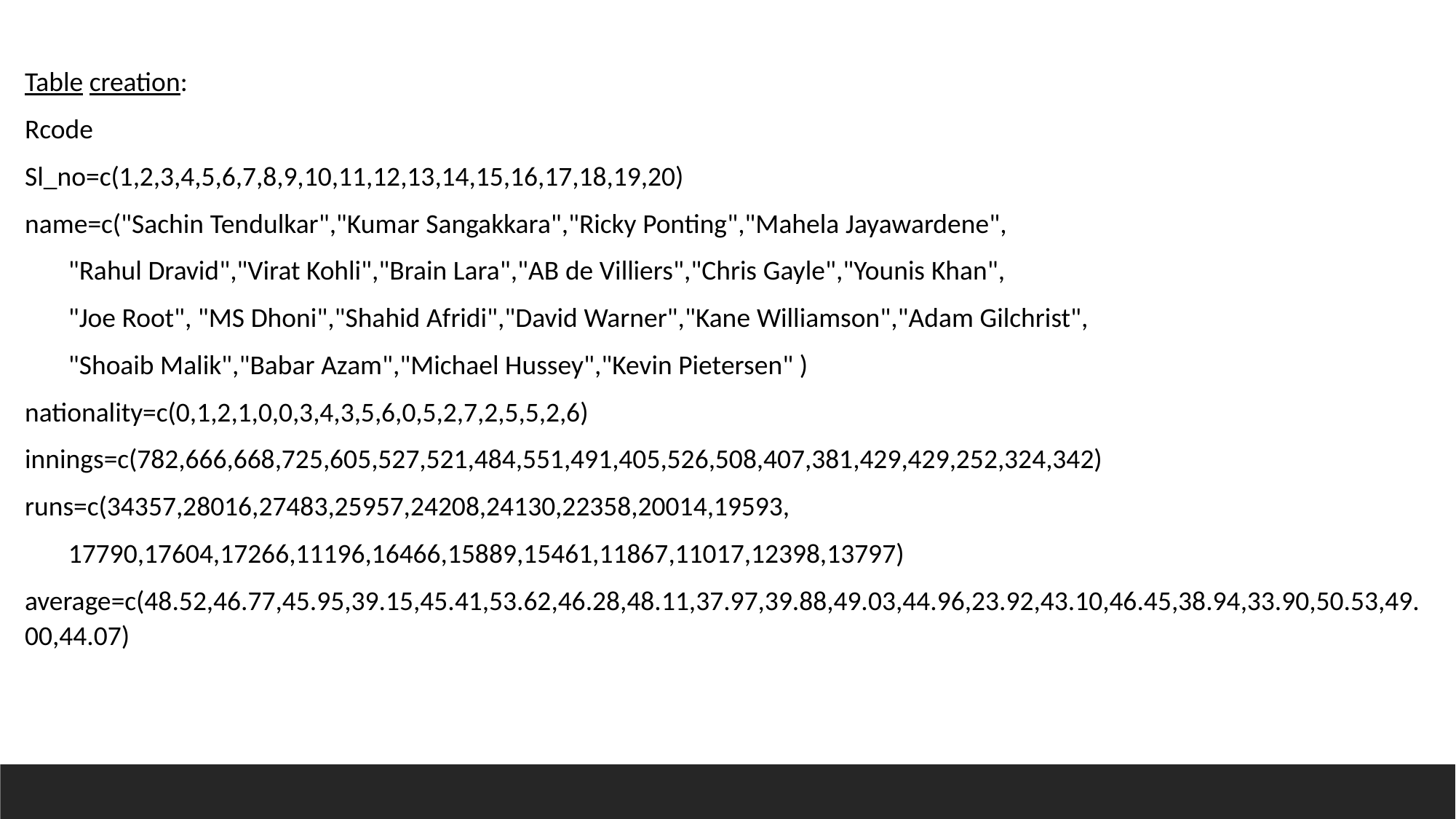

Table creation:
Rcode
Sl_no=c(1,2,3,4,5,6,7,8,9,10,11,12,13,14,15,16,17,18,19,20)
name=c("Sachin Tendulkar","Kumar Sangakkara","Ricky Ponting","Mahela Jayawardene",
       "Rahul Dravid","Virat Kohli","Brain Lara","AB de Villiers","Chris Gayle","Younis Khan",
       "Joe Root", "MS Dhoni","Shahid Afridi","David Warner","Kane Williamson","Adam Gilchrist",
       "Shoaib Malik","Babar Azam","Michael Hussey","Kevin Pietersen" )
nationality=c(0,1,2,1,0,0,3,4,3,5,6,0,5,2,7,2,5,5,2,6)
innings=c(782,666,668,725,605,527,521,484,551,491,405,526,508,407,381,429,429,252,324,342)
runs=c(34357,28016,27483,25957,24208,24130,22358,20014,19593,
       17790,17604,17266,11196,16466,15889,15461,11867,11017,12398,13797)
average=c(48.52,46.77,45.95,39.15,45.41,53.62,46.28,48.11,37.97,39.88,49.03,44.96,23.92,43.10,46.45,38.94,33.90,50.53,49.00,44.07)